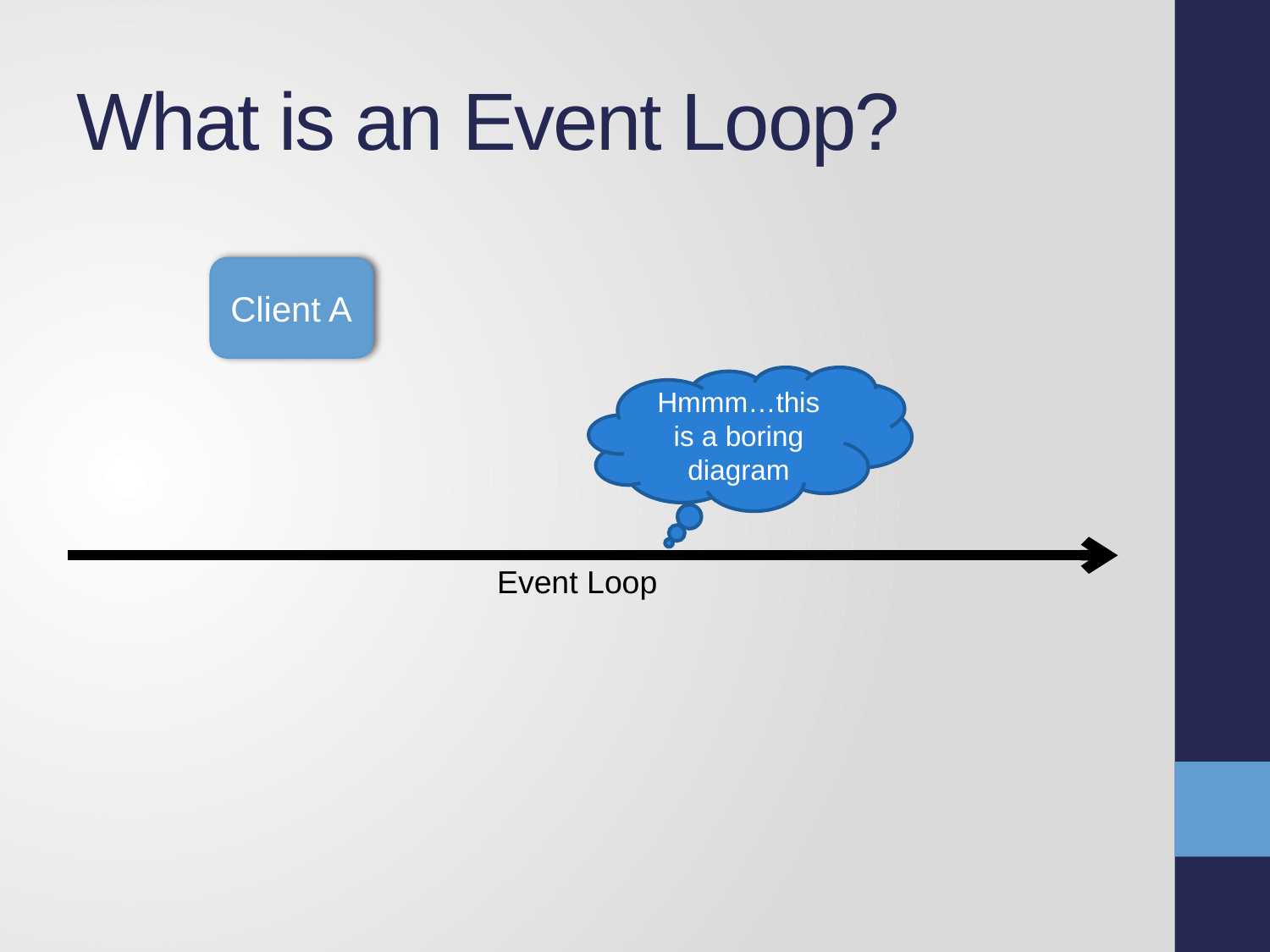

# What is an Event Loop?
Client A
Hmmm…this is a boring diagram
Event Loop